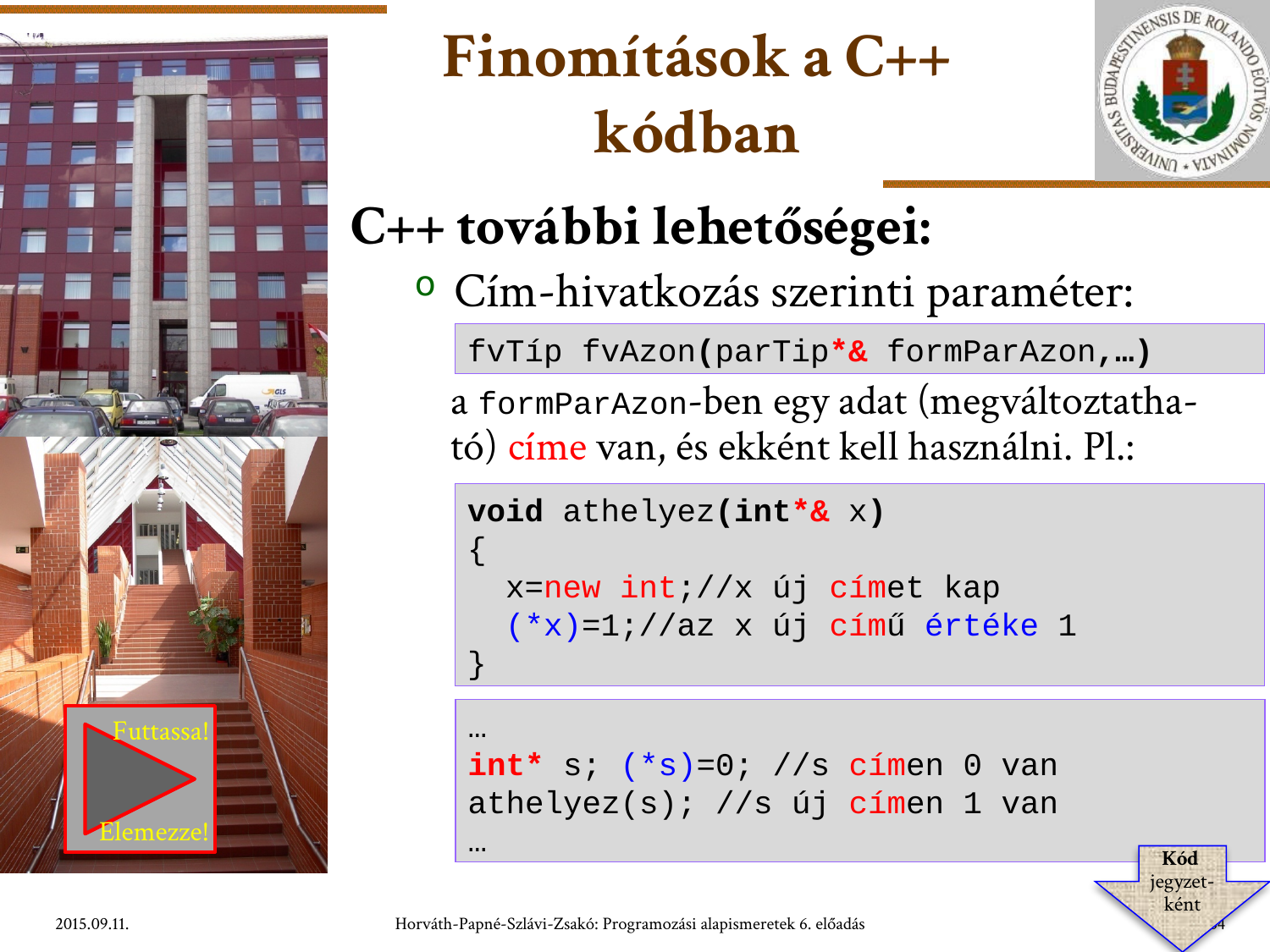

Finomítások a C++ kódban
C++ további lehetőségei:
Cím-hivatkozás szerinti paraméter:
a formParAzon-ben egy adat (megváltoztatha-tó) címe van, és ekként kell használni. Pl.:
fvTíp fvAzon(parTip*& formParAzon,…)
void athelyez(int*& x)
{
  x=new int;//x új címet kap
  (*x)=1;//az x új című értéke 1
}
…
int* s; (*s)=0; //s címen 0 van
athelyez(s); //s új címen 1 van
…
    Futtassa!
  Elemezze!
Kód
jegyzet-
ként
2015.09.11.
Horváth-Papné-Szlávi-Zsakó: Programozási alapismeretek 6. előadás
37/64